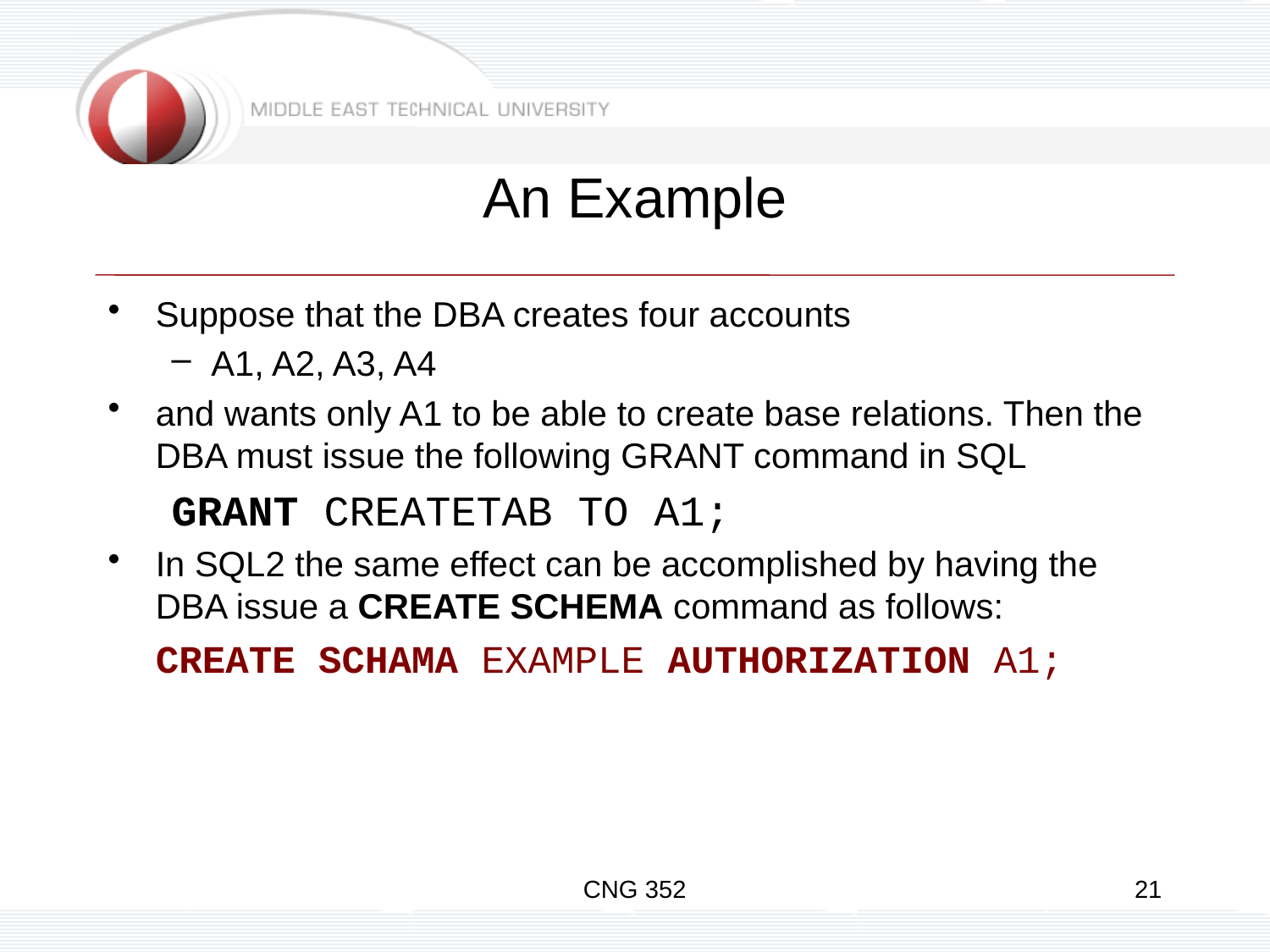

# An Example
Suppose that the DBA creates four accounts
A1, A2, A3, A4
and wants only A1 to be able to create base relations. Then the DBA must issue the following GRANT command in SQL
GRANT CREATETAB TO A1;
In SQL2 the same effect can be accomplished by having the DBA issue a CREATE SCHEMA command as follows:
	CREATE SCHAMA EXAMPLE AUTHORIZATION A1;
CNG 352
21